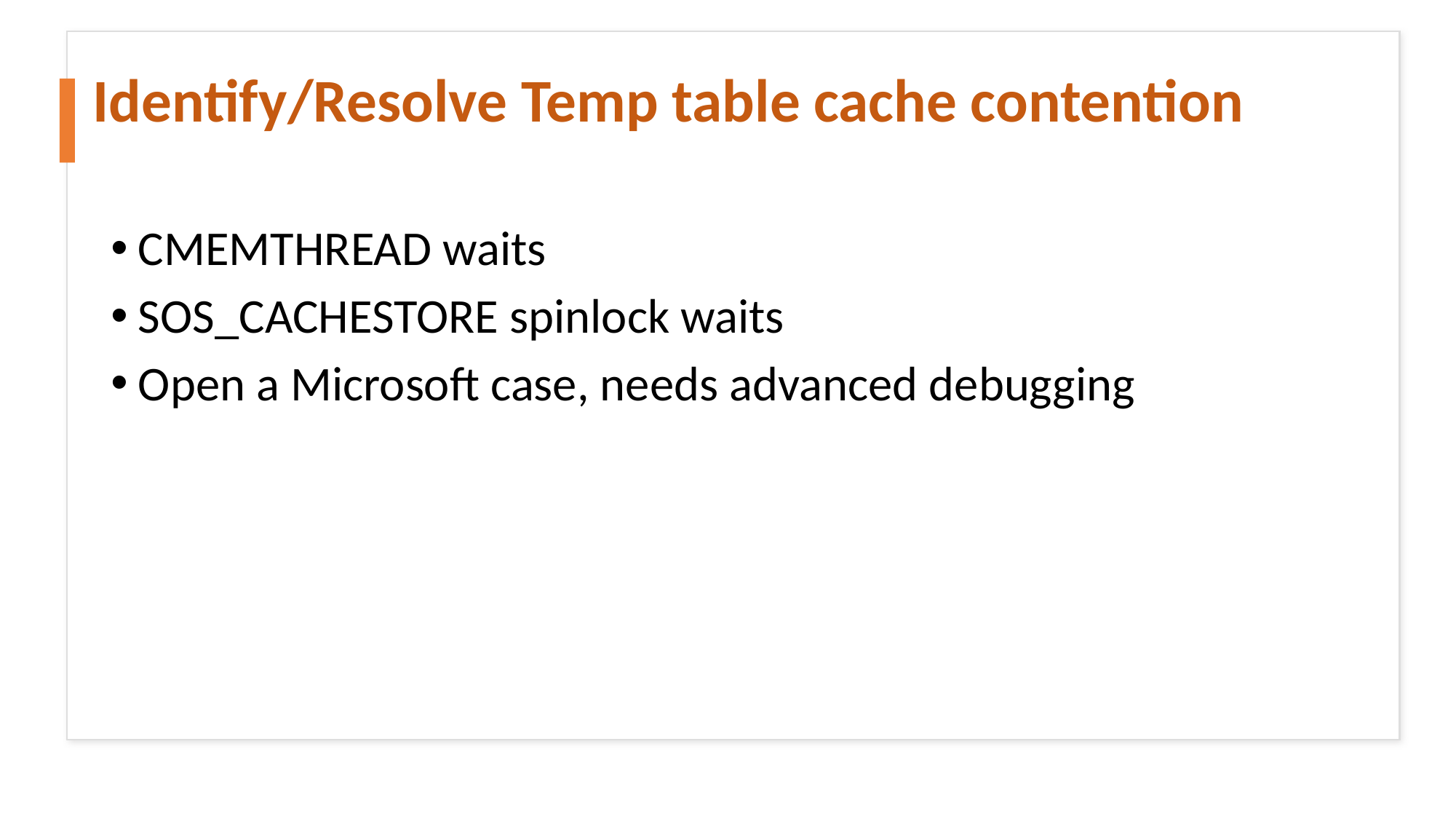

# Identify/Resolve Temp table cache contention

CMEMTHREAD waits
SOS_CACHESTORE spinlock waits
Open a Microsoft case, needs advanced debugging